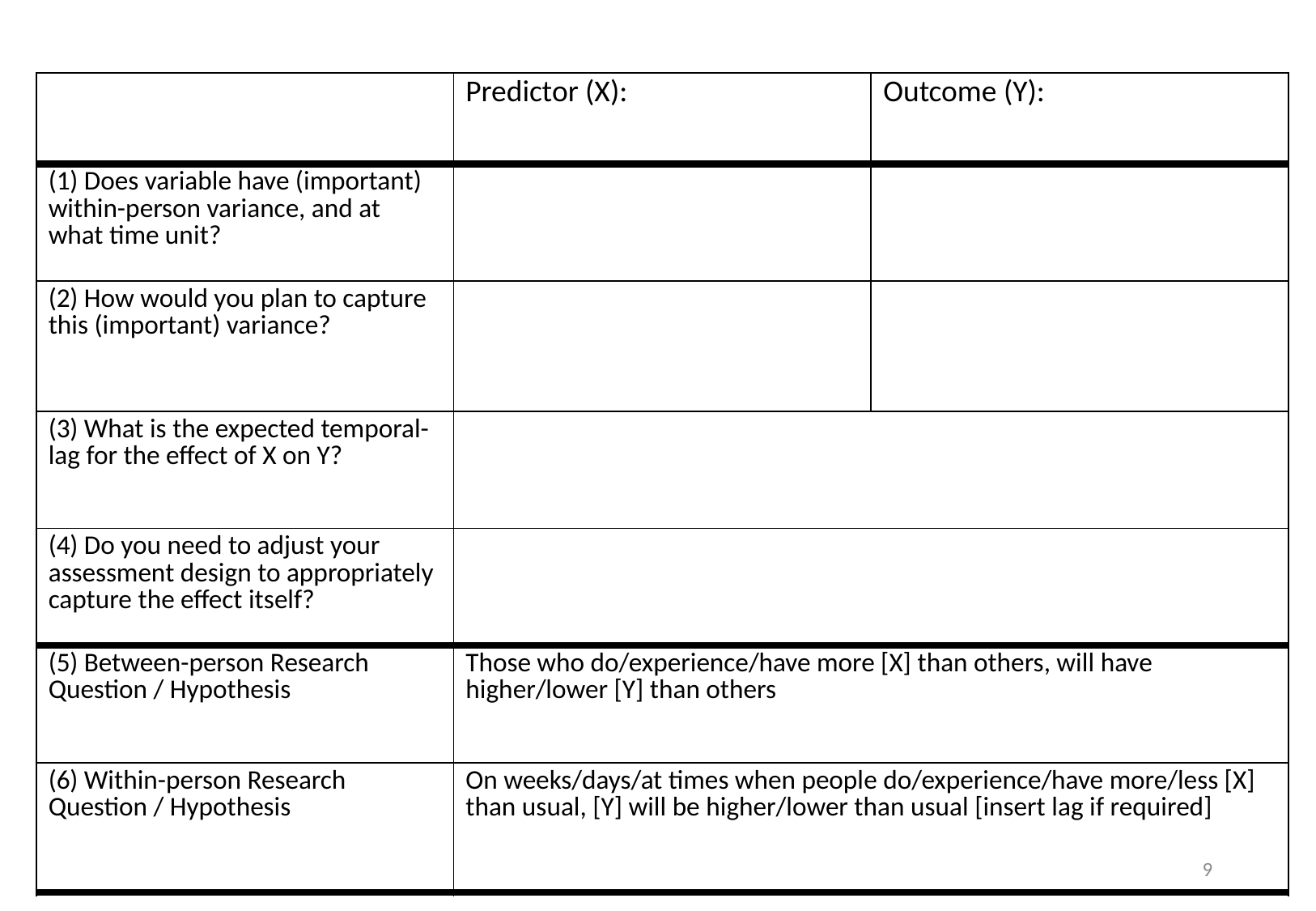

|  | Predictor (X): | Outcome (Y): |
| --- | --- | --- |
| (1) Does variable have (important) within-person variance, and at what time unit? |  |  |
| (2) How would you plan to capture this (important) variance? |  |  |
| (3) What is the expected temporal-lag for the effect of X on Y? |  |  |
| (4) Do you need to adjust your assessment design to appropriately capture the effect itself? |  |  |
| (5) Between-person Research Question / Hypothesis | Those who do/experience/have more [X] than others, will have higher/lower [Y] than others |  |
| (6) Within-person Research Question / Hypothesis | On weeks/days/at times when people do/experience/have more/less [X] than usual, [Y] will be higher/lower than usual [insert lag if required] |  |
9